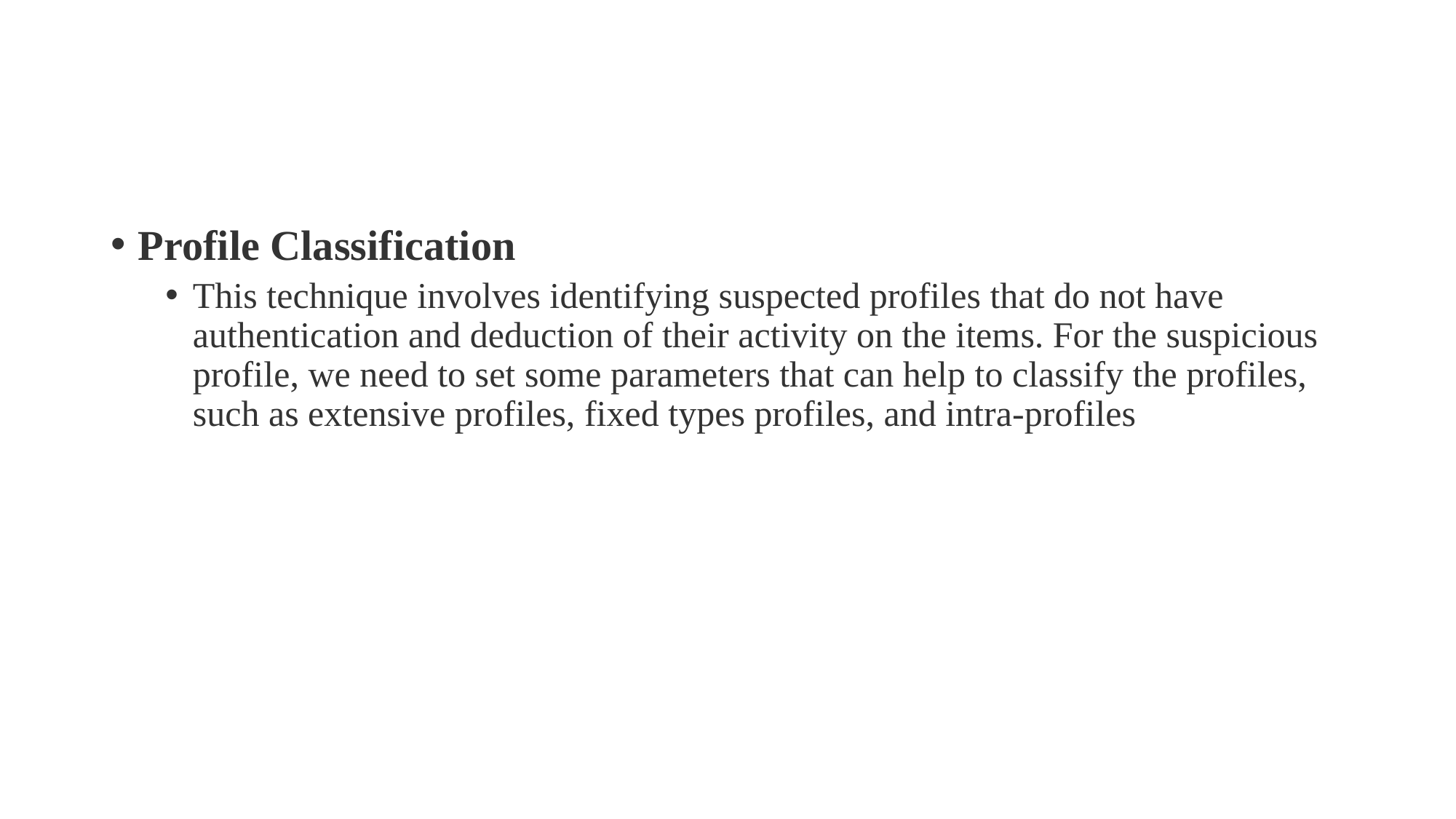

Profile Classification
This technique involves identifying suspected profiles that do not have authentication and deduction of their activity on the items. For the suspicious profile, we need to set some parameters that can help to classify the profiles, such as extensive profiles, fixed types profiles, and intra-profiles